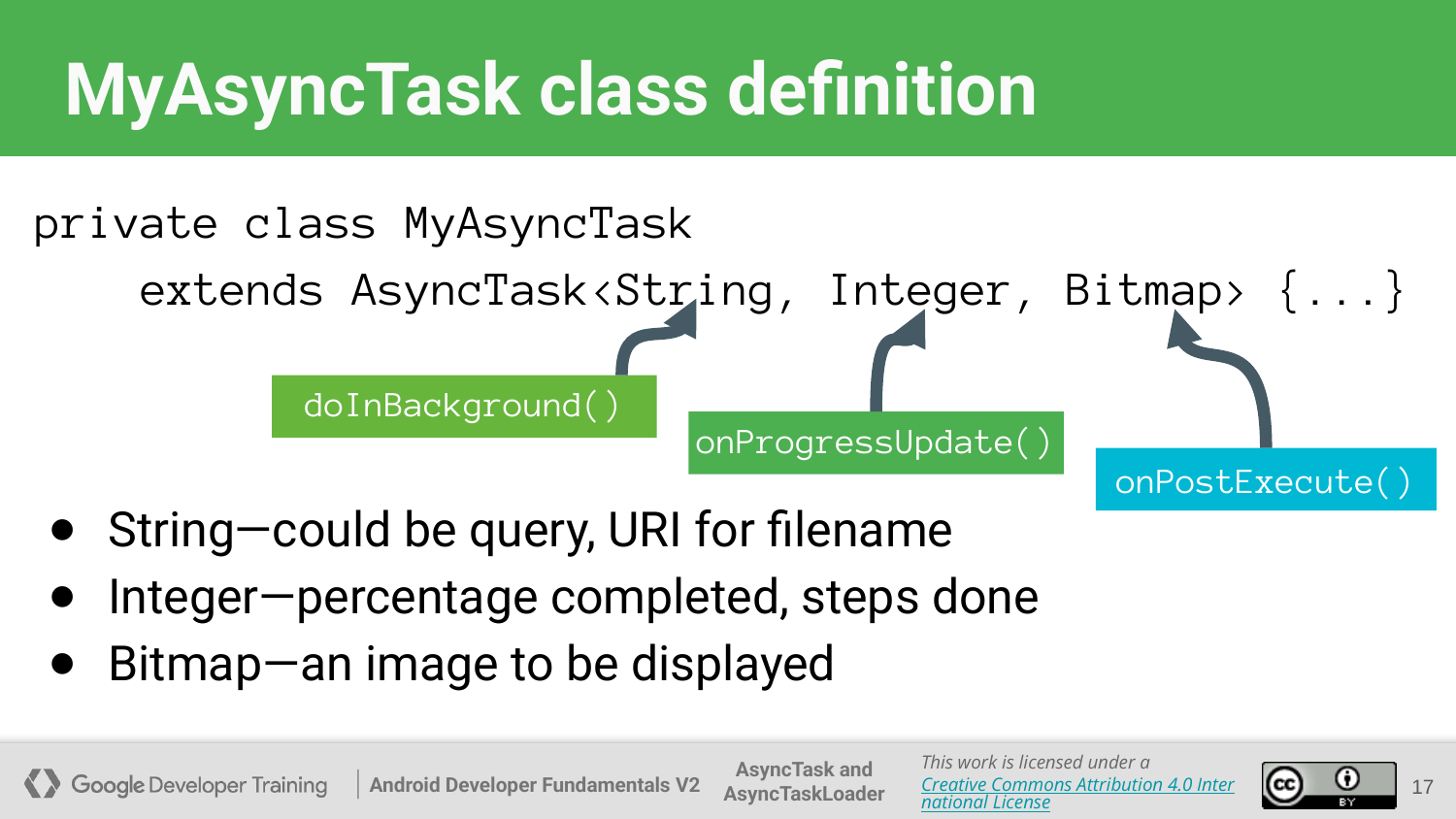

# MyAsyncTask class definition
private class MyAsyncTask
    extends AsyncTask<String, Integer, Bitmap> {...}

doInBackground()
doInBackground(
String—could be query, URI for filename
Integer—percentage completed, steps done
Bitmap—an image to be displayed
doInBackground()
onProgressUpdate()
onPostExecute()
17